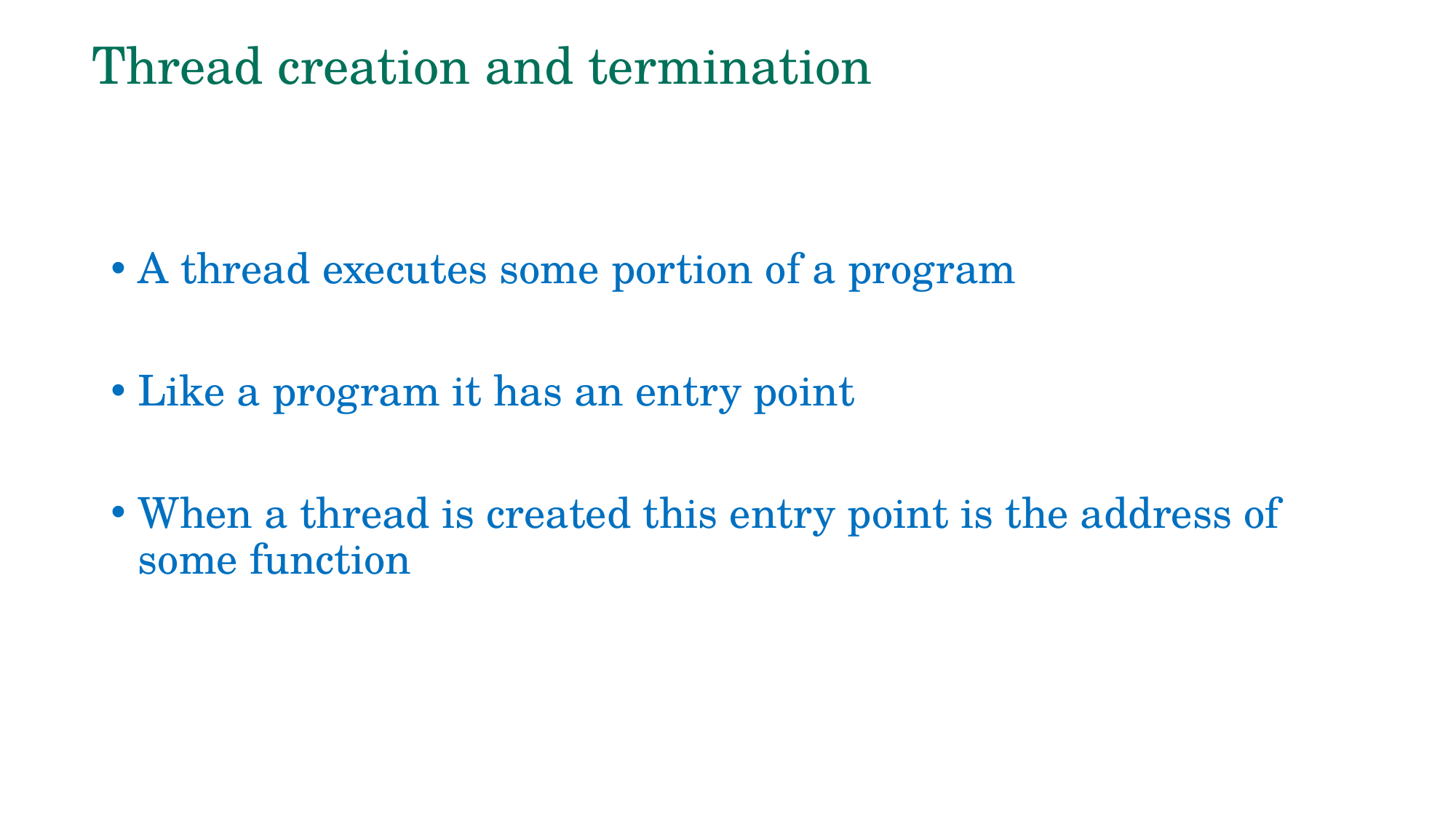

# Thread creation and termination

A thread executes some portion of a program

Like a program it has an entry point

When a thread is created this entry point is the address of some function